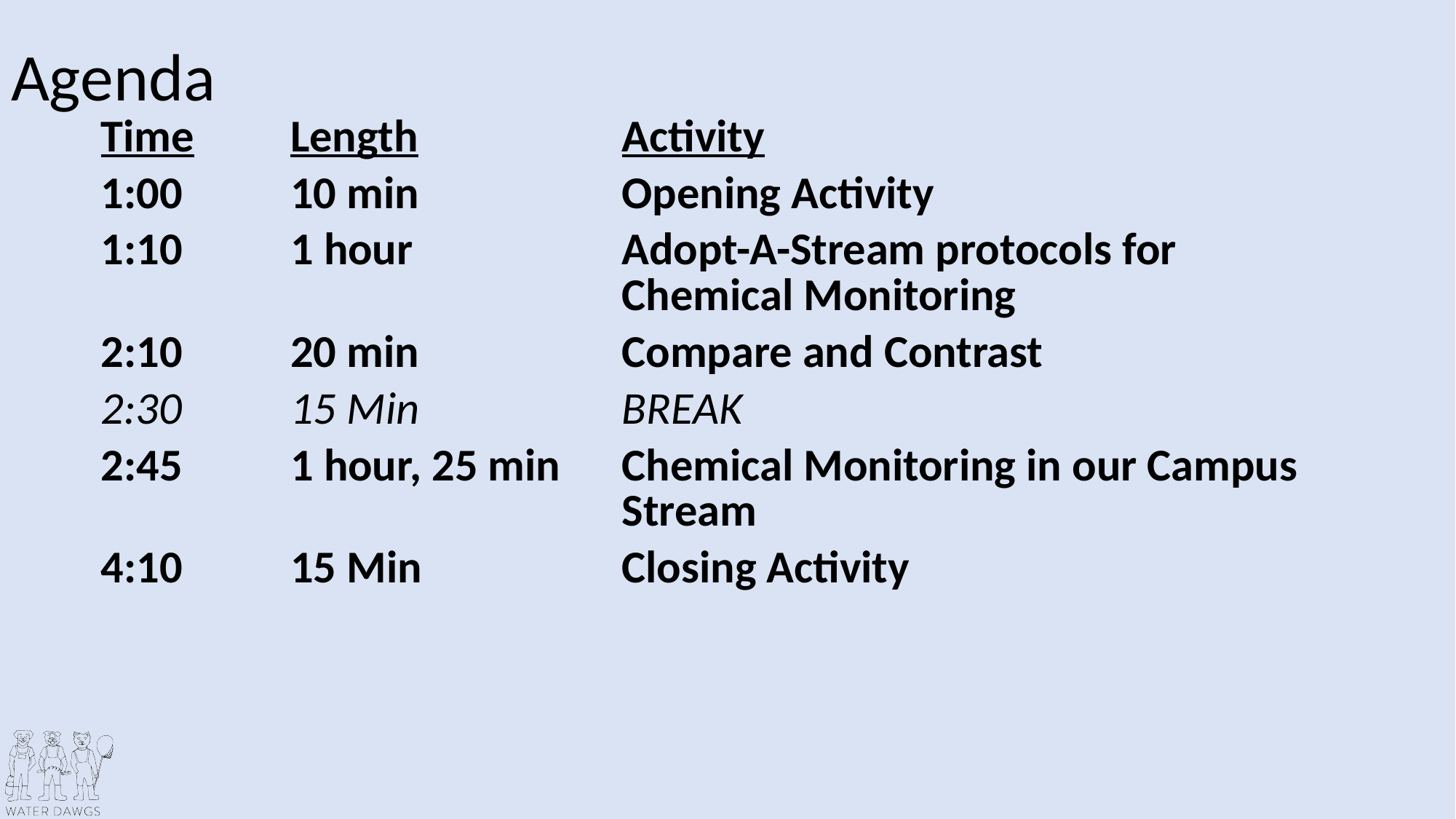

# Agenda
| Time | Length | Activity |
| --- | --- | --- |
| 1:00 | 10 min | Opening Activity |
| 1:10 | 1 hour | Adopt-A-Stream protocols for Chemical Monitoring |
| 2:10 | 20 min | Compare and Contrast |
| 2:30 | 15 Min | BREAK |
| 2:45 | 1 hour, 25 min | Chemical Monitoring in our Campus Stream |
| 4:10 | 15 Min | Closing Activity |